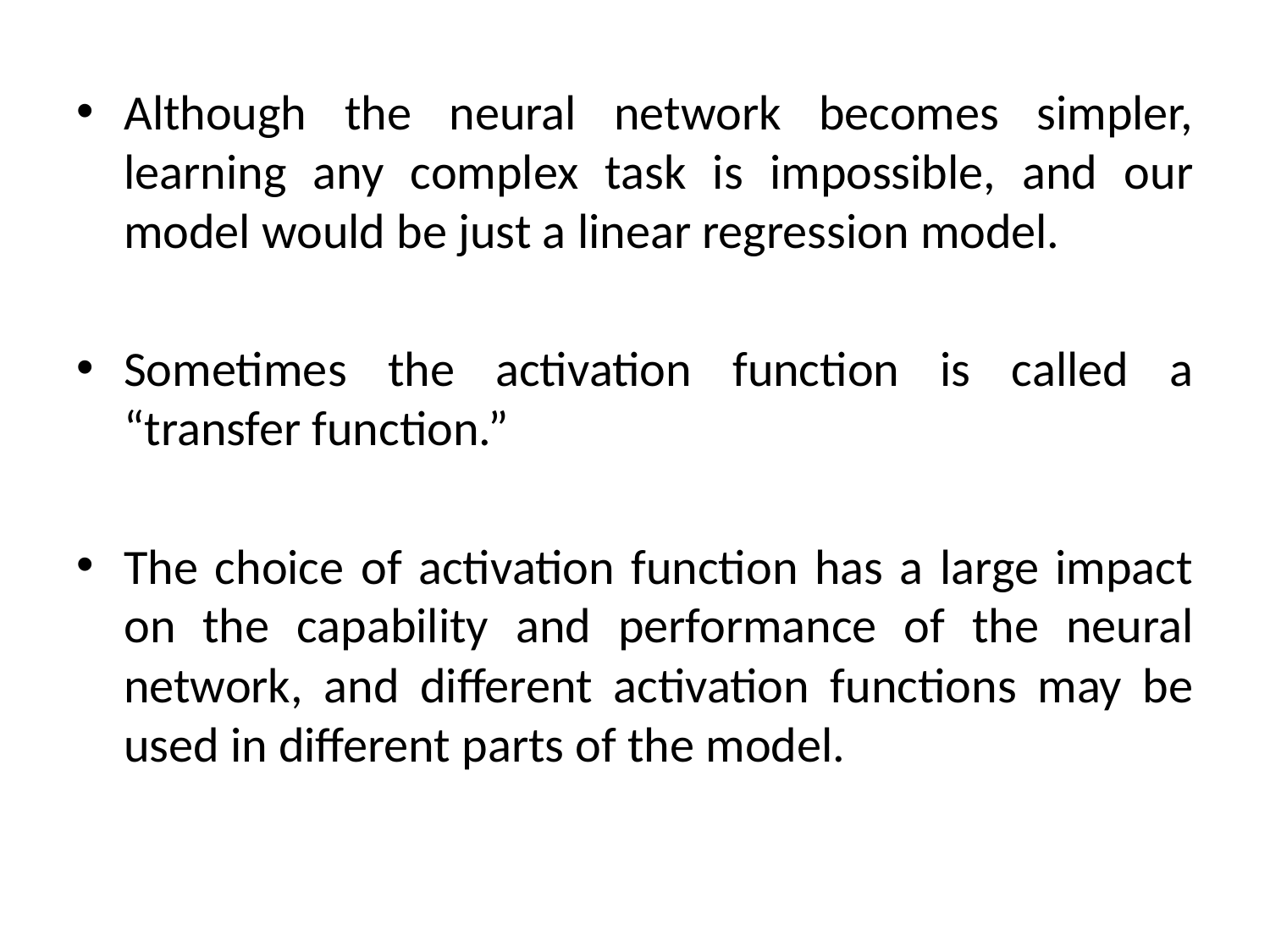

Although the neural network becomes simpler, learning any complex task is impossible, and our model would be just a linear regression model.

Sometimes the activation function is called a “transfer function.”

The choice of activation function has a large impact on the capability and performance of the neural network, and different activation functions may be used in different parts of the model.